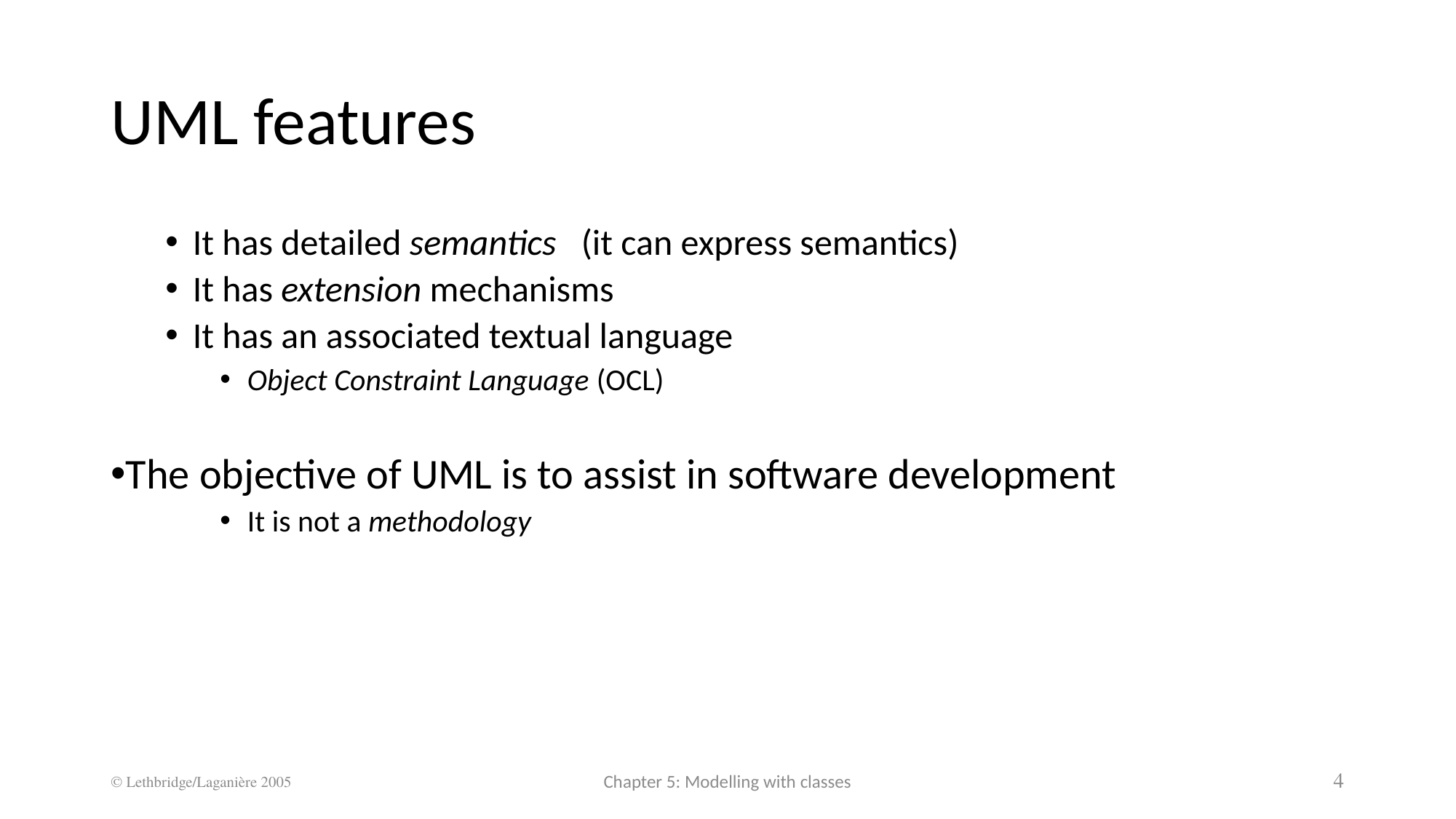

# UML features
It has detailed semantics   (it can express semantics)
It has extension mechanisms
It has an associated textual language
Object Constraint Language (OCL)

The objective of UML is to assist in software development
It is not a methodology
© Lethbridge/Laganière 2005
Chapter 5: Modelling with classes
4